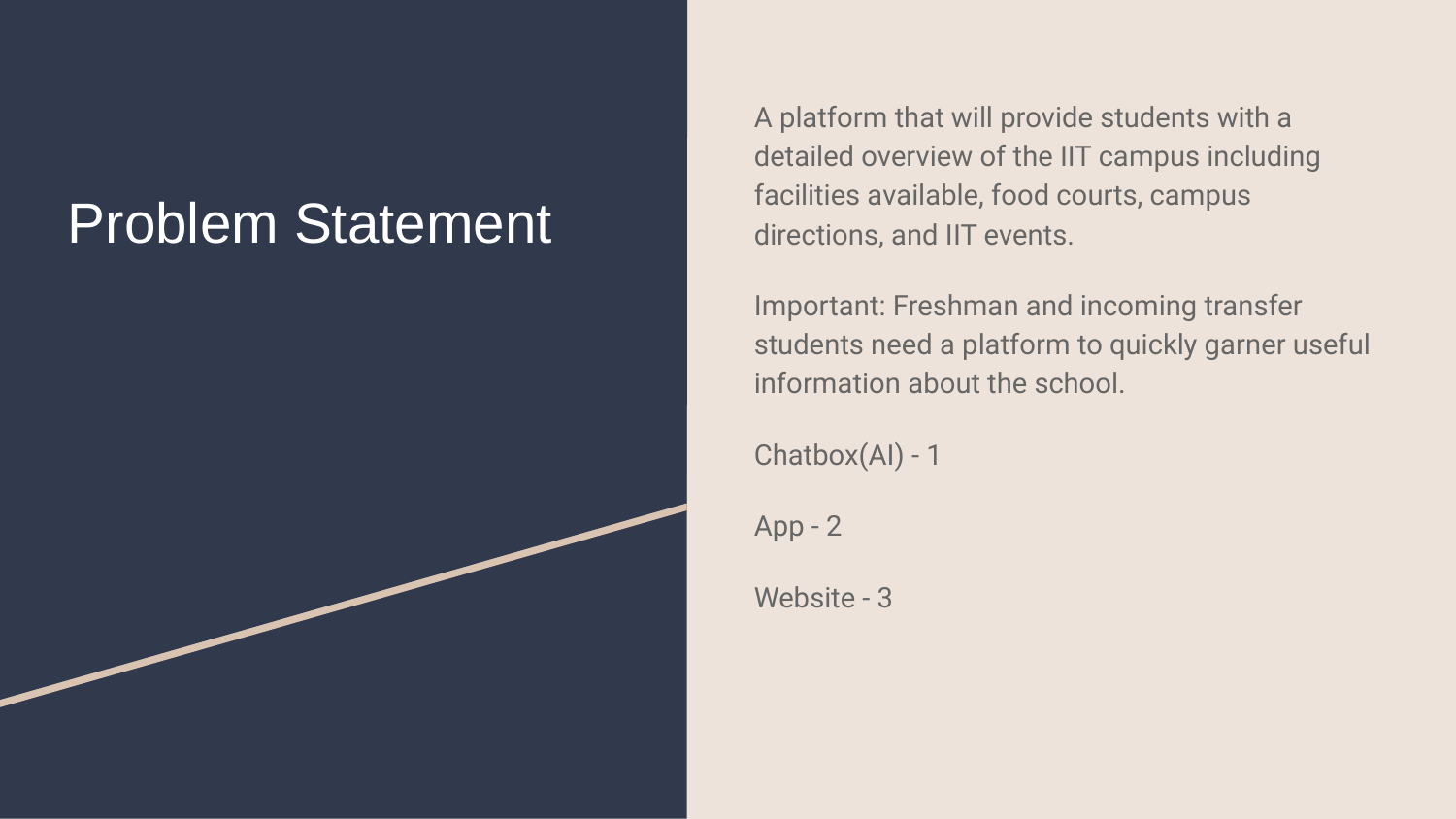

A platform that will provide students with a detailed overview of the IIT campus including facilities available, food courts, campus directions, and IIT events.
Important: Freshman and incoming transfer students need a platform to quickly garner useful information about the school.
Chatbox(AI) - 1
App - 2
Website - 3
# Problem Statement